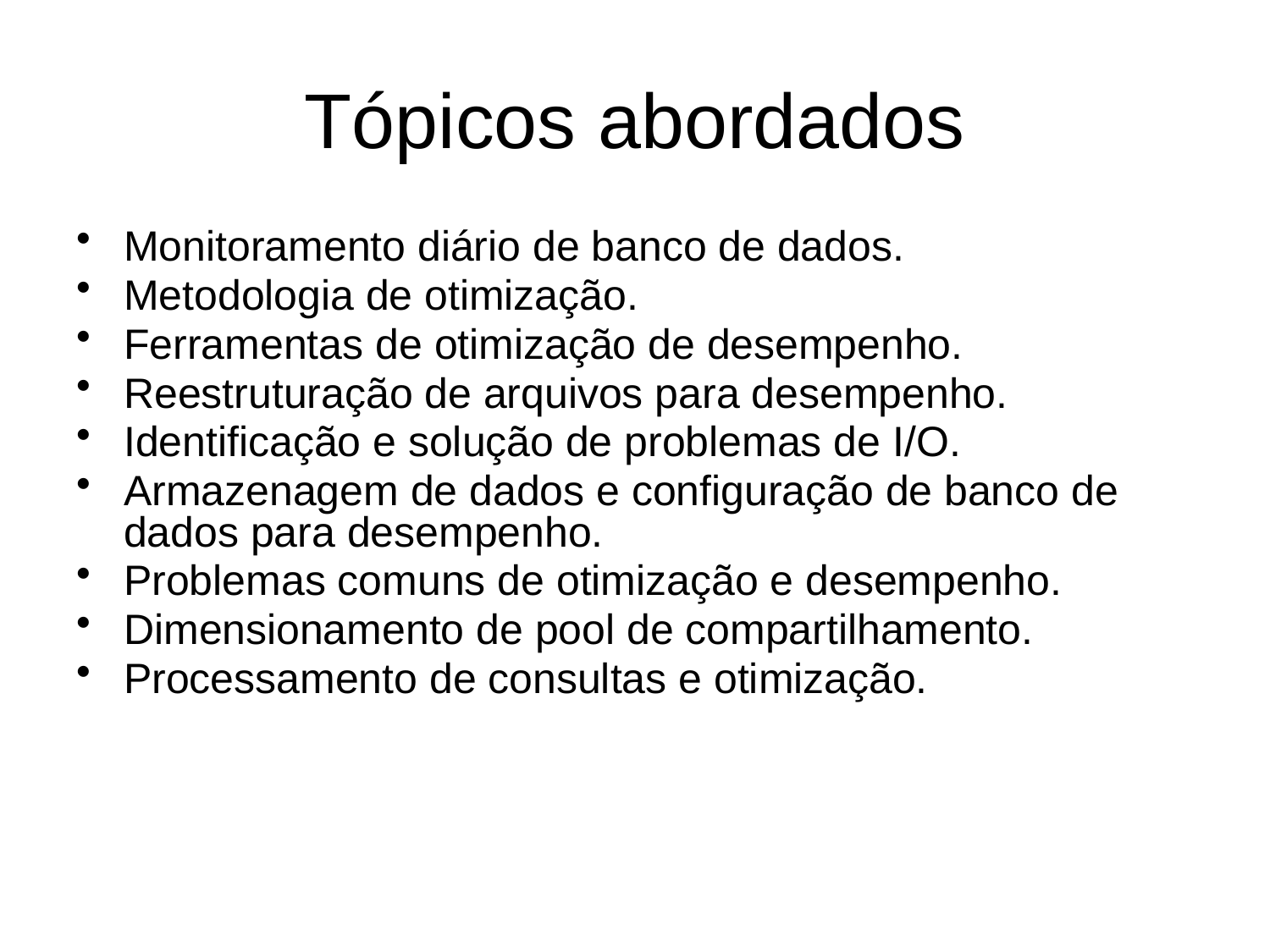

# Tópicos abordados
Monitoramento diário de banco de dados.
Metodologia de otimização.
Ferramentas de otimização de desempenho.
Reestruturação de arquivos para desempenho.
Identificação e solução de problemas de I/O.
Armazenagem de dados e configuração de banco de dados para desempenho.
Problemas comuns de otimização e desempenho.
Dimensionamento de pool de compartilhamento.
Processamento de consultas e otimização.